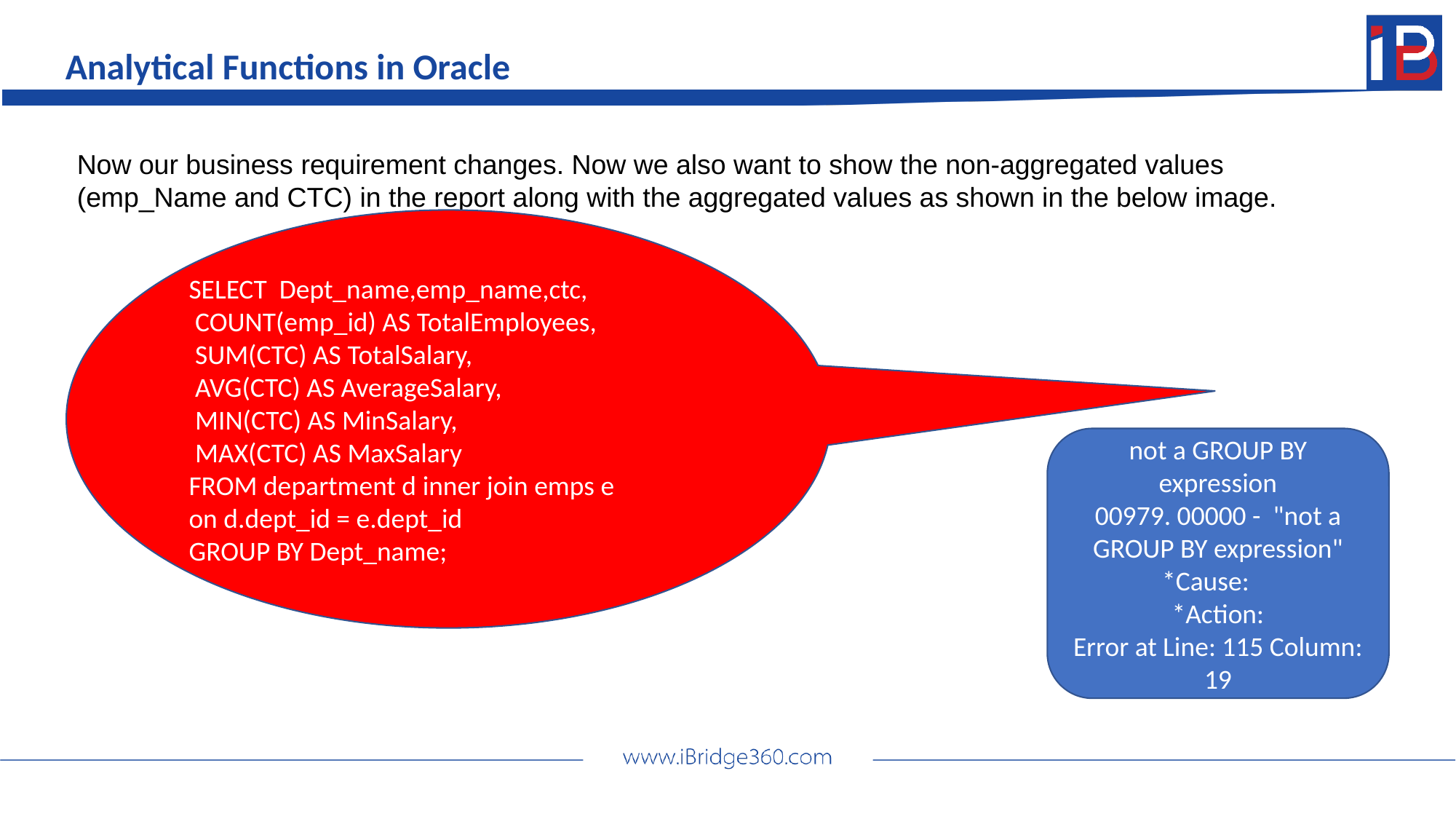

Analytical Functions in Oracle
Now our business requirement changes. Now we also want to show the non-aggregated values (emp_Name and CTC) in the report along with the aggregated values as shown in the below image.
SELECT  Dept_name,emp_name,ctc,
 COUNT(emp_id) AS TotalEmployees,
 SUM(CTC) AS TotalSalary,
 AVG(CTC) AS AverageSalary,
 MIN(CTC) AS MinSalary,
 MAX(CTC) AS MaxSalary
FROM department d inner join emps e
on d.dept_id = e.dept_id
GROUP BY Dept_name;
not a GROUP BY expression
00979. 00000 -  "not a GROUP BY expression"
*Cause:
*Action:
Error at Line: 115 Column: 19